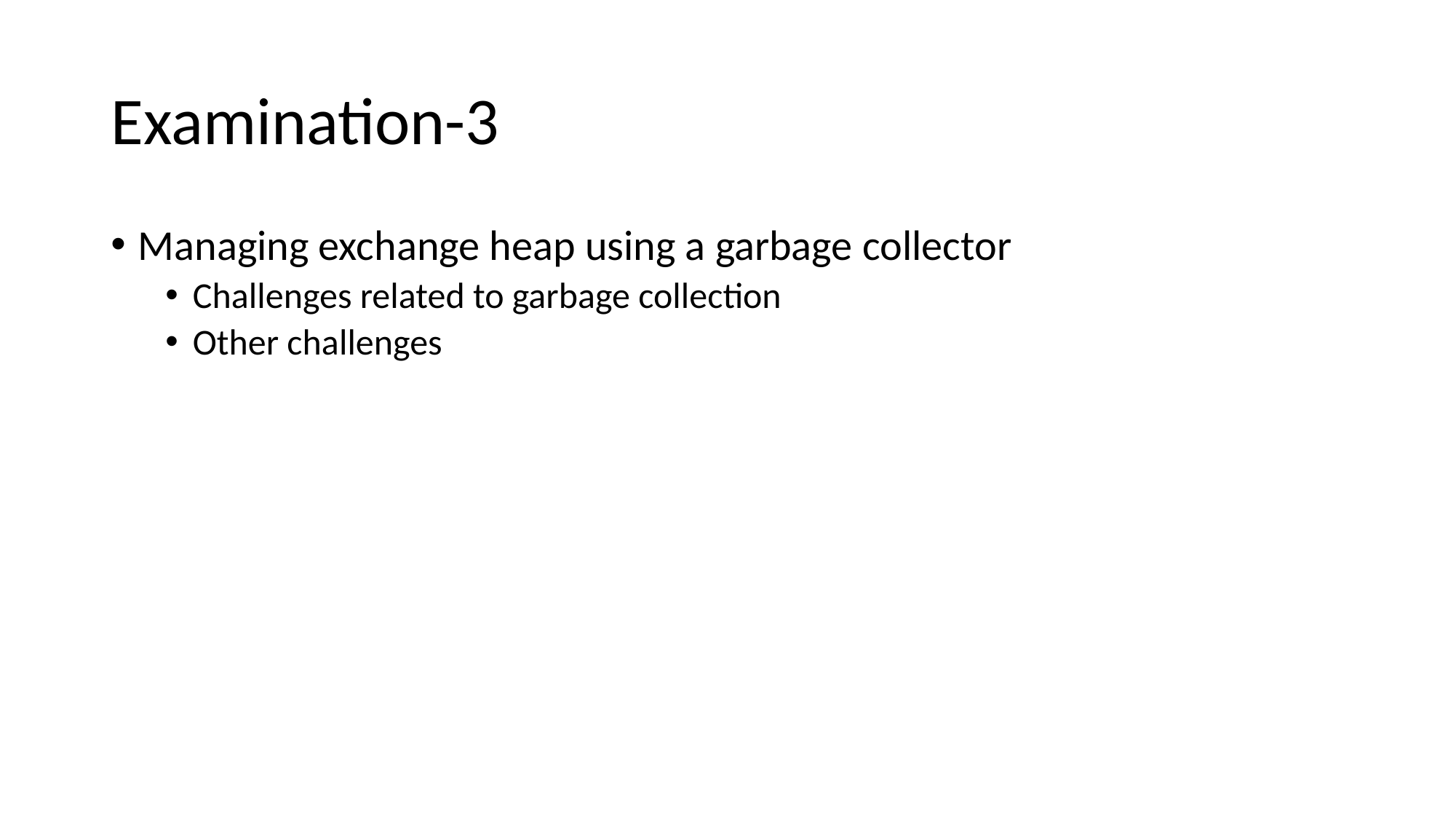

# Examination-3
Managing exchange heap using a garbage collector
Challenges related to garbage collection
Other challenges